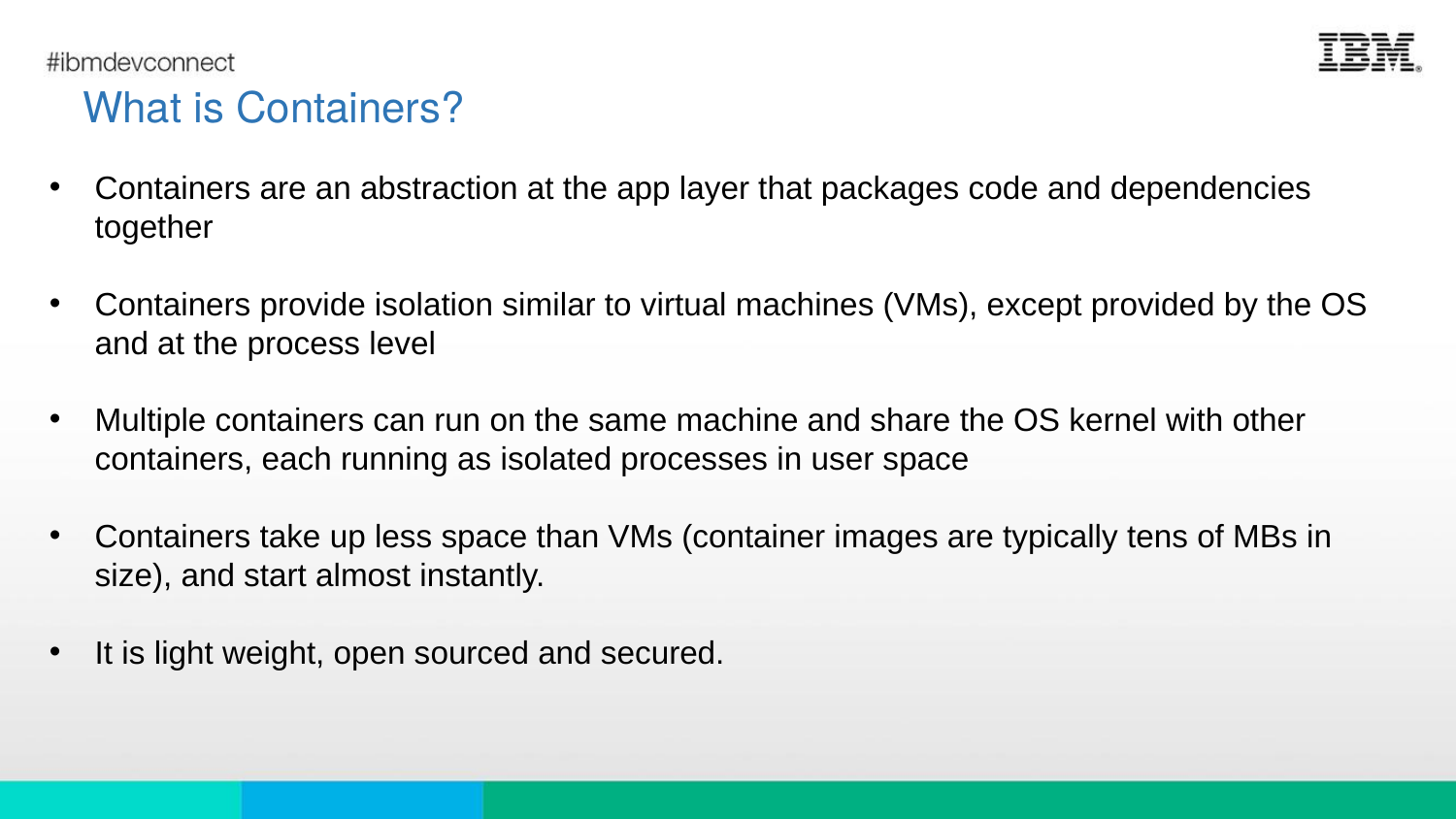

# What is Containers?
Containers are an abstraction at the app layer that packages code and dependencies together

Containers provide isolation similar to virtual machines (VMs), except provided by the OS and at the process level

Multiple containers can run on the same machine and share the OS kernel with other containers, each running as isolated processes in user space

Containers take up less space than VMs (container images are typically tens of MBs in size), and start almost instantly.

It is light weight, open sourced and secured.